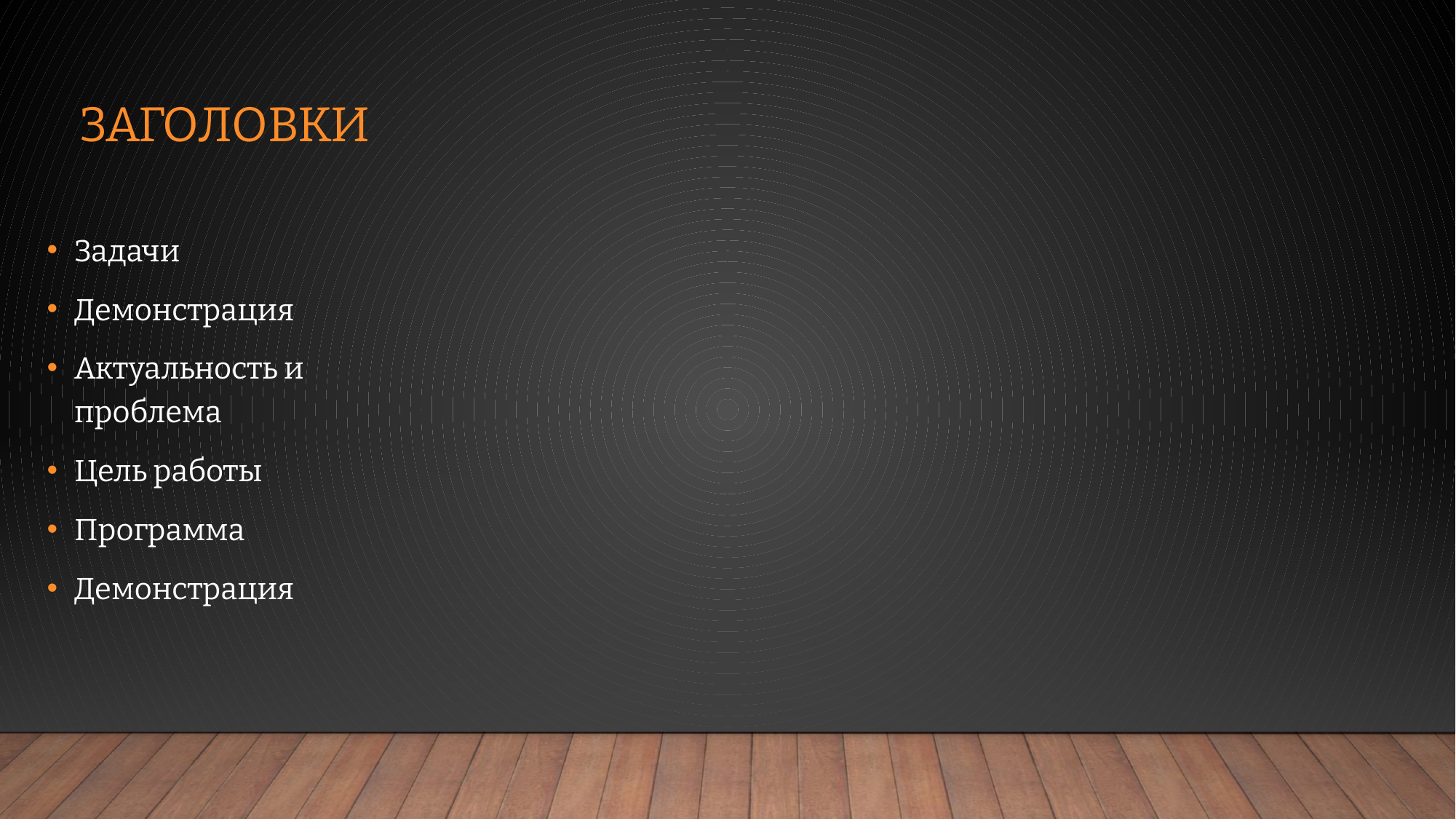

# заголовки
Задачи
Демонстрация
Актуальность и проблема
Цель работы
Программа
Демонстрация